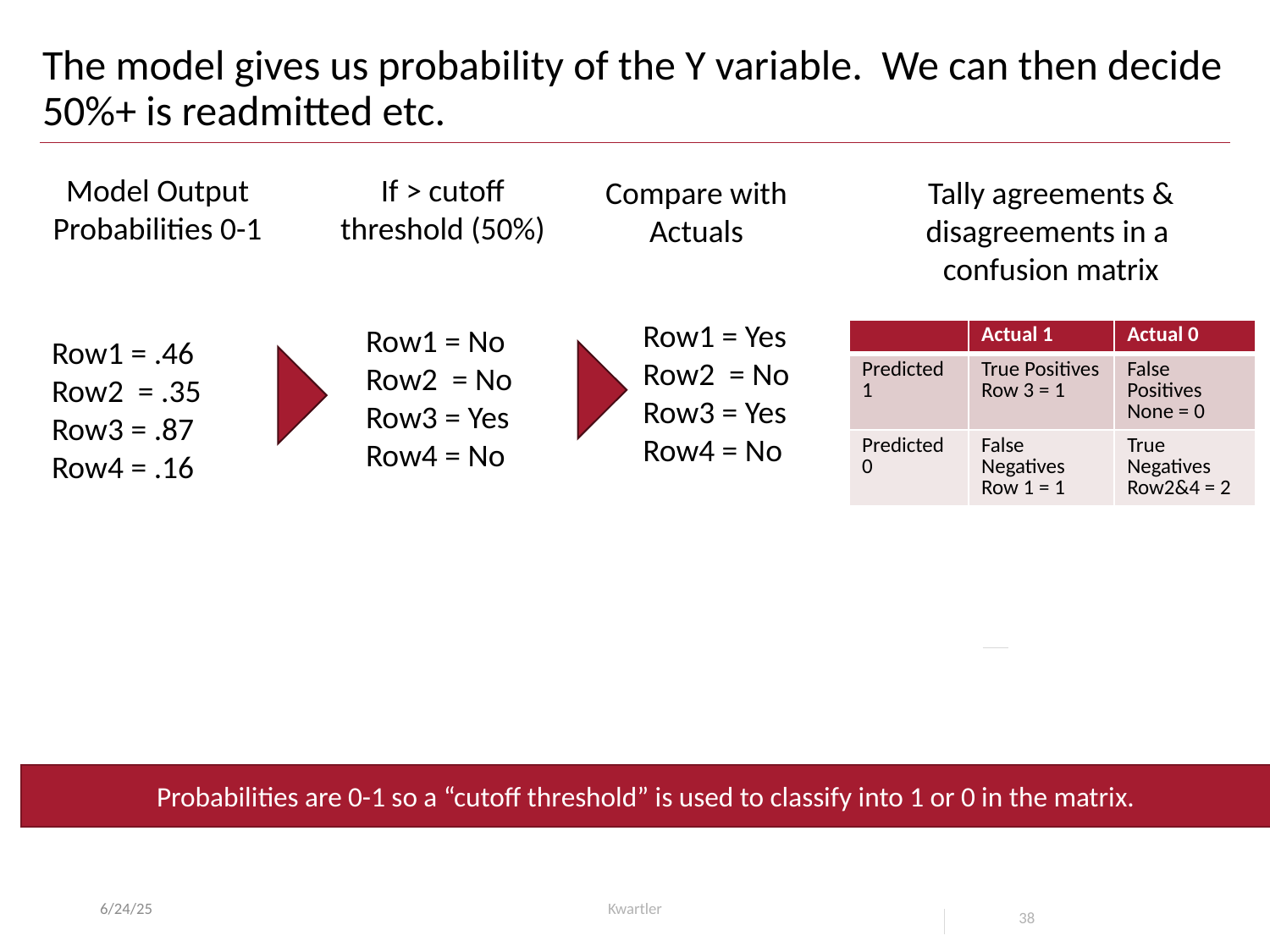

# The model gives us probability of the Y variable.  We can then decide 50%+ is readmitted etc.
Model Output Probabilities 0-1
If > cutoff threshold (50%)
Compare with Actuals
Tally agreements & disagreements in a
confusion matrix
Row1 = Yes
Row2  = No
Row3 = Yes
Row4 = No
Row1 = No
Row2  = No
Row3 = Yes
Row4 = No
|  | Actual 1 | Actual 0 |
| --- | --- | --- |
| Predicted 1 | True Positives Row 3 = 1 | False Positives None = 0 |
| Predicted 0 | False Negatives Row 1 = 1 | True Negatives Row2&4 = 2 |
Row1 = .46
Row2  = .35
Row3 = .87
Row4 = .16

Probabilities are 0-1 so a “cutoff threshold” is used to classify into 1 or 0 in the matrix.
6/24/25
Kwartler
38